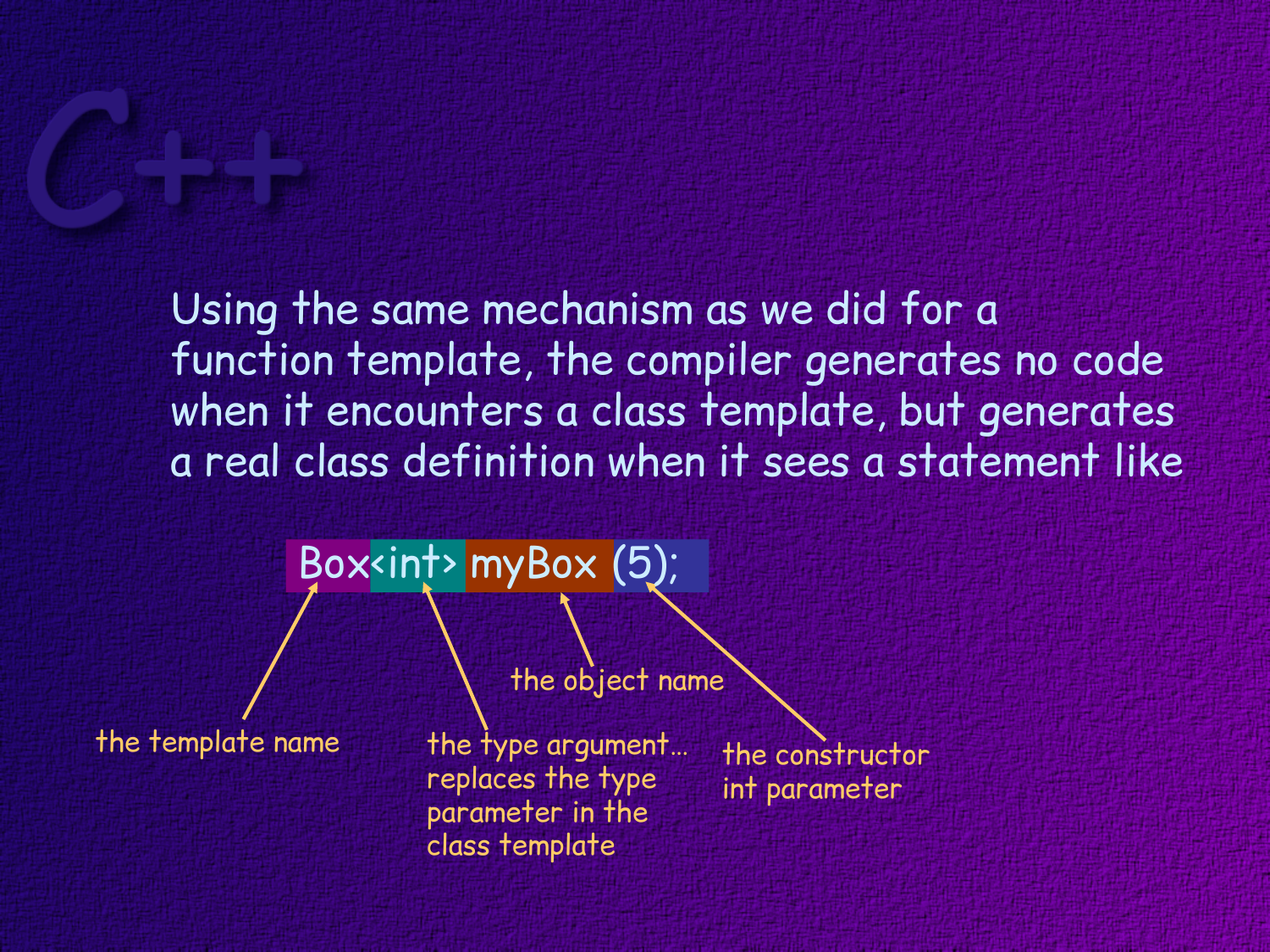

Using the same mechanism as we did for a
function template, the compiler generates no code
when it encounters a class template, but generates
a real class definition when it sees a statement like

	Box<int> myBox (5);

the object name
the template name
the type argument…
replaces the type
parameter in the
class template
the constructor
int parameter